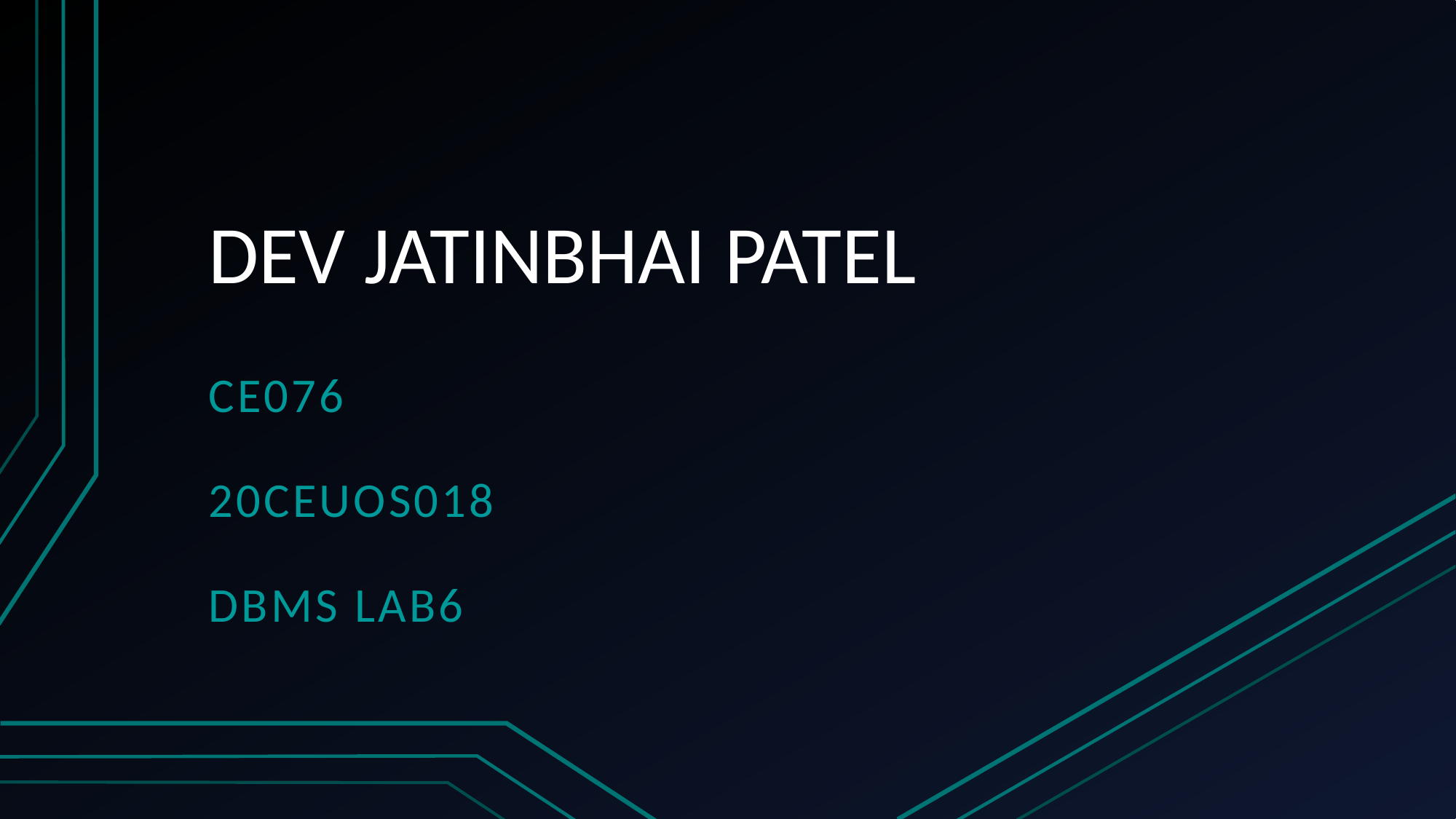

# DEV JATINBHAI PATEL

CE076

20CEUOS018

DBMS LAB6